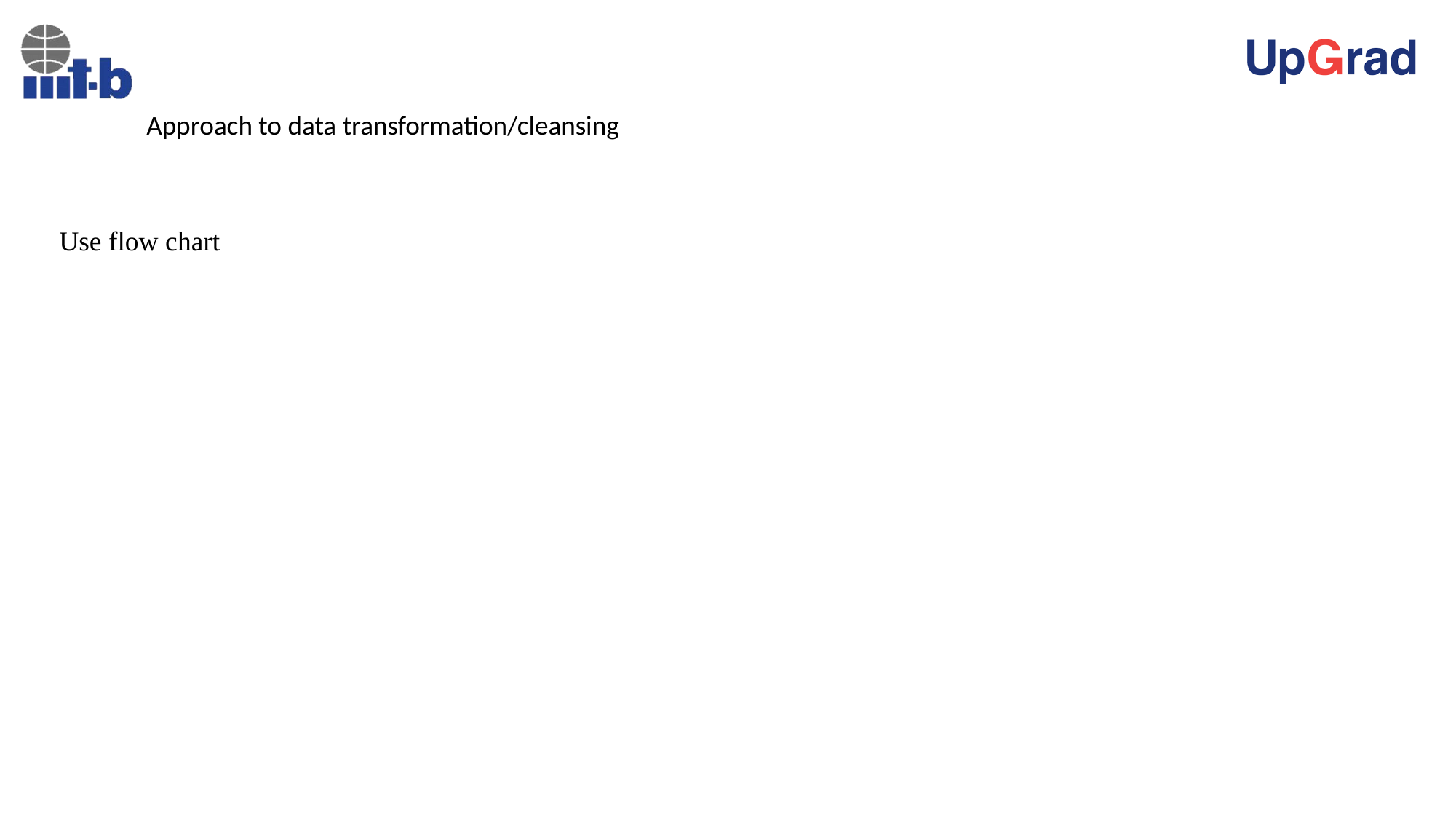

# Approach to data transformation/cleansing
Use flow chart